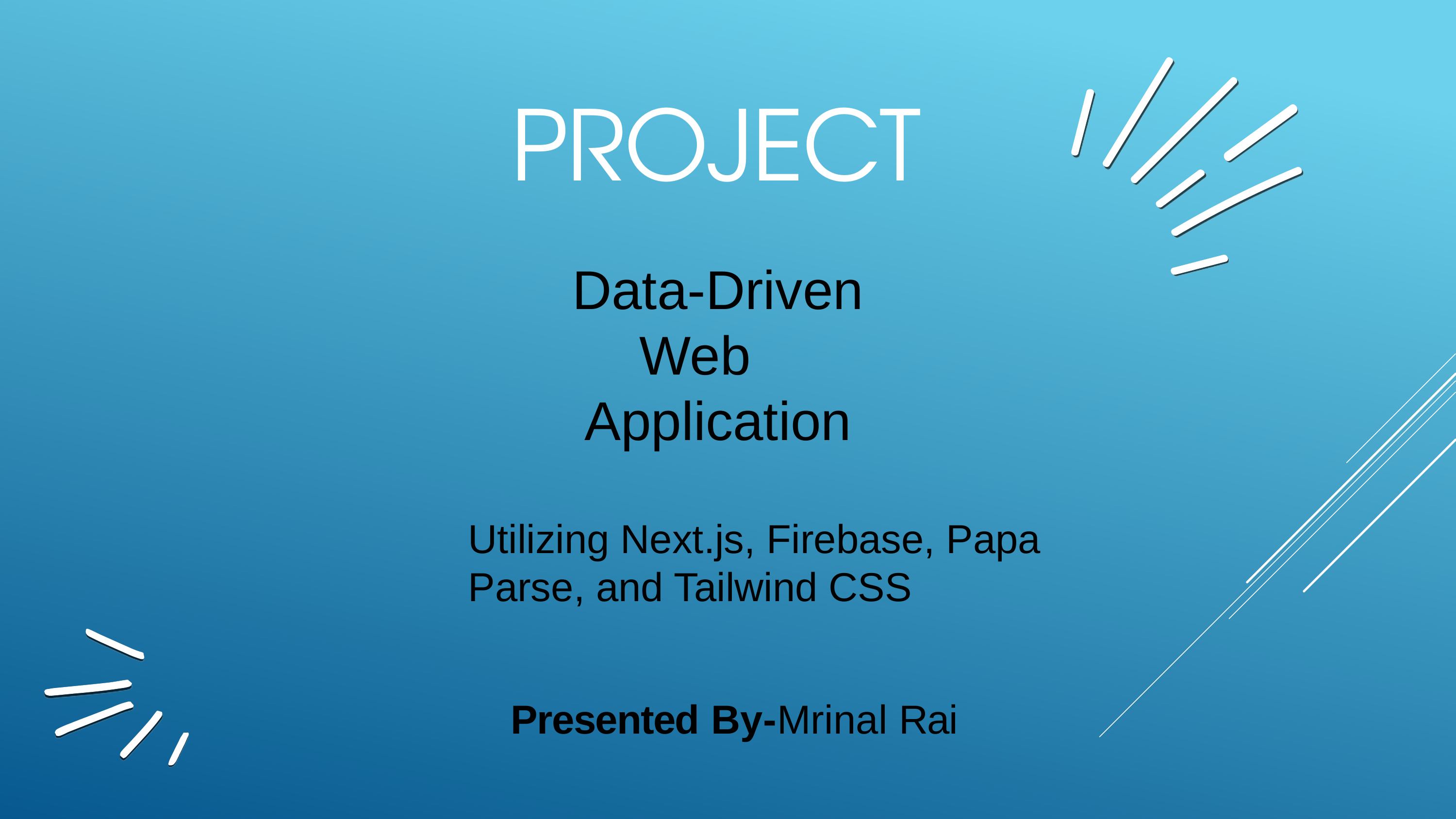

# Project
Data-Driven Web    Application
Utilizing Next.js, Firebase, Papa Parse, and Tailwind CSS

Presented By-Mrinal Rai